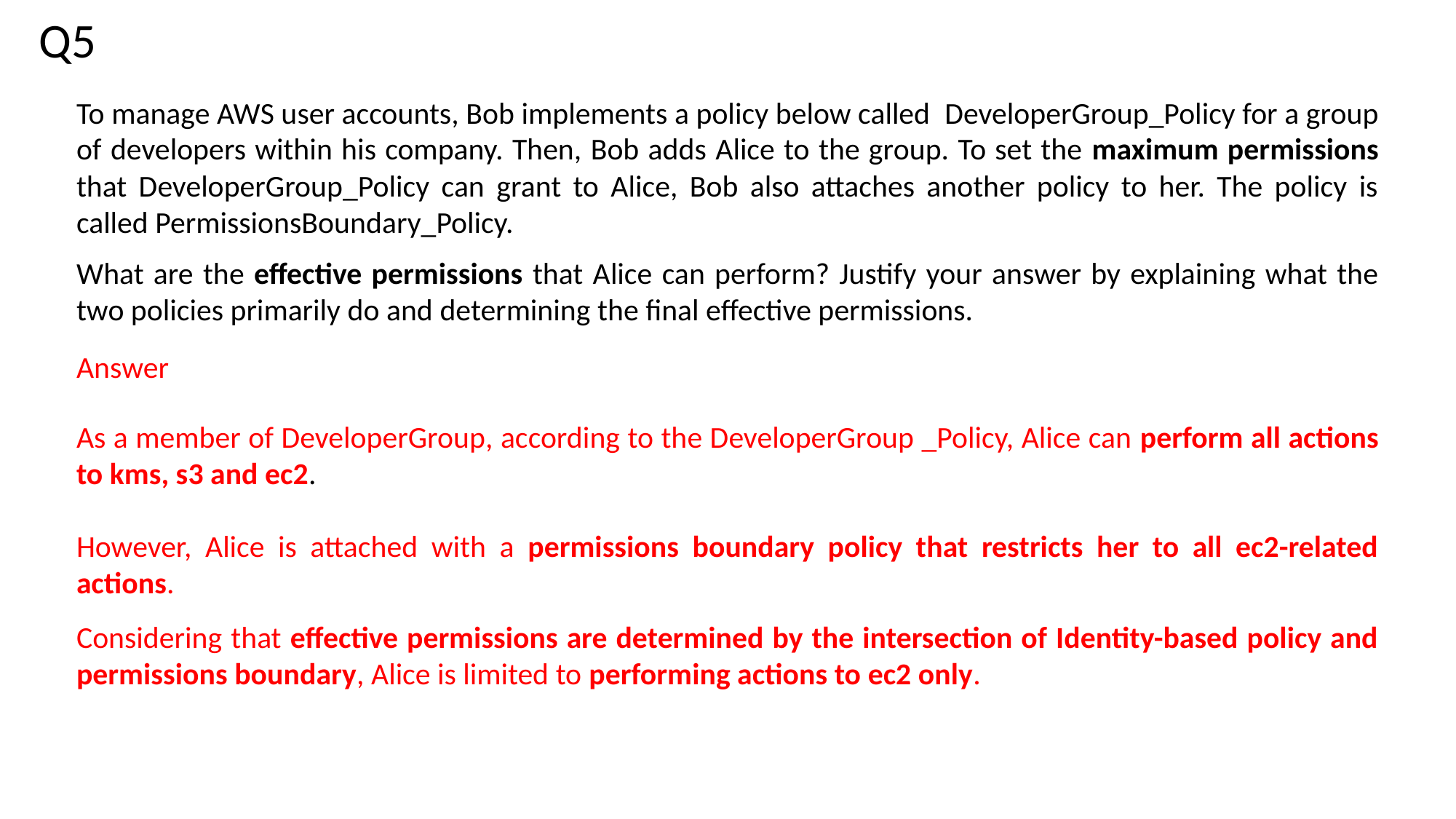

# Q5
To manage AWS user accounts, Bob implements a policy below called  DeveloperGroup_Policy for a group of developers within his company. Then, Bob adds Alice to the group. To set the maximum permissions that DeveloperGroup_Policy can grant to Alice, Bob also attaches another policy to her. The policy is called PermissionsBoundary_Policy.
What are the effective permissions that Alice can perform? Justify your answer by explaining what the two policies primarily do and determining the final effective permissions.

Answer
As a member of DeveloperGroup, according to the DeveloperGroup _Policy, Alice can perform all actions to kms, s3 and ec2.
However, Alice is attached with a permissions boundary policy that restricts her to all ec2-related actions.
Considering that effective permissions are determined by the intersection of Identity-based policy and permissions boundary, Alice is limited to performing actions to ec2 only.